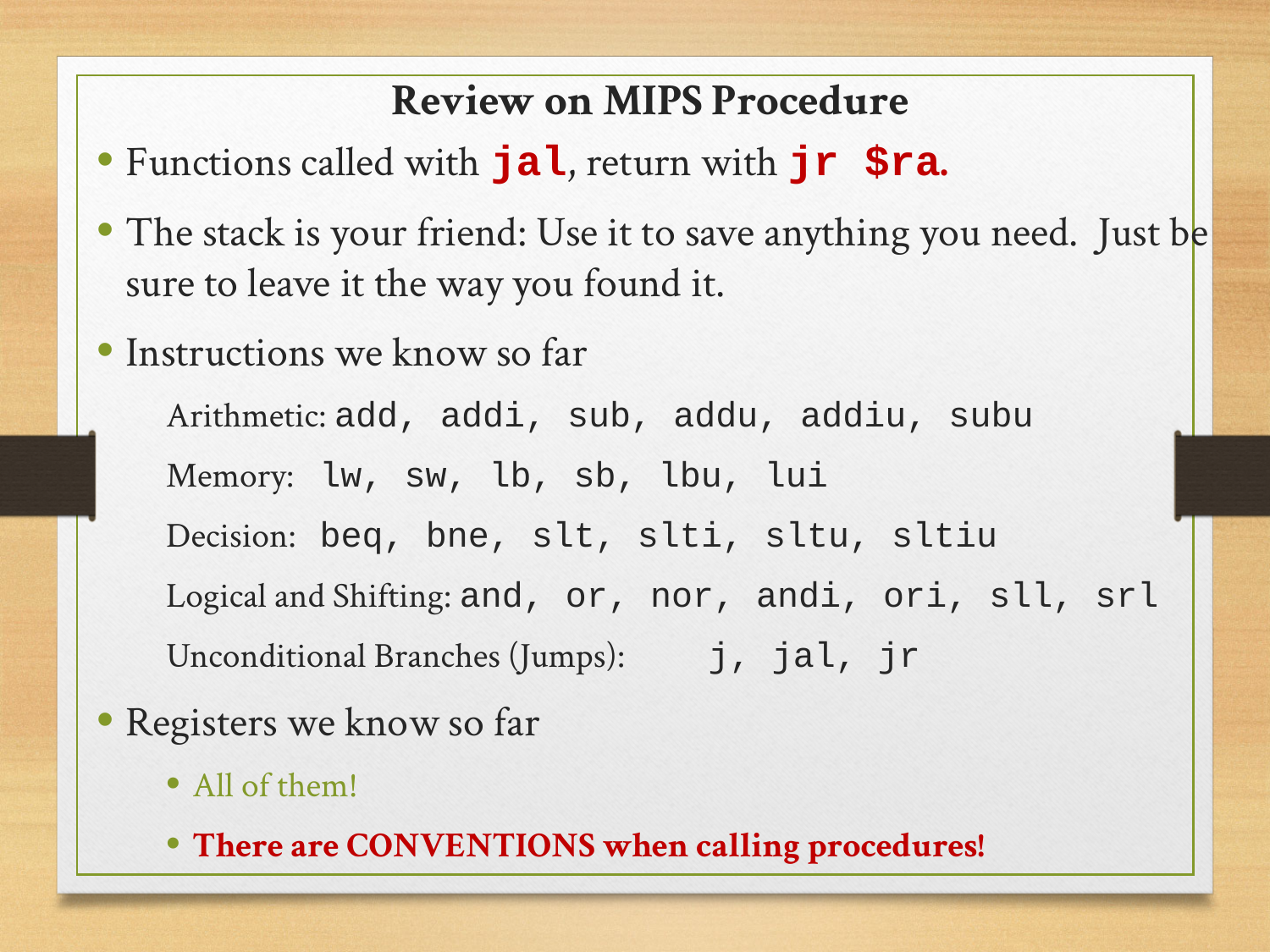

Review on MIPS Procedure
Functions called with jal, return with jr $ra.
The stack is your friend: Use it to save anything you need.  Just be sure to leave it the way you found it.
Instructions we know so far
Arithmetic: add, addi, sub, addu, addiu, subu
Memory:	lw, sw, lb, sb, lbu, lui
Decision:   beq, bne, slt, slti, sltu, sltiu
Logical and Shifting: and, or, nor, andi, ori, sll, srl
Unconditional Branches (Jumps):	 j, jal, jr
Registers we know so far
All of them!
There are CONVENTIONS when calling procedures!